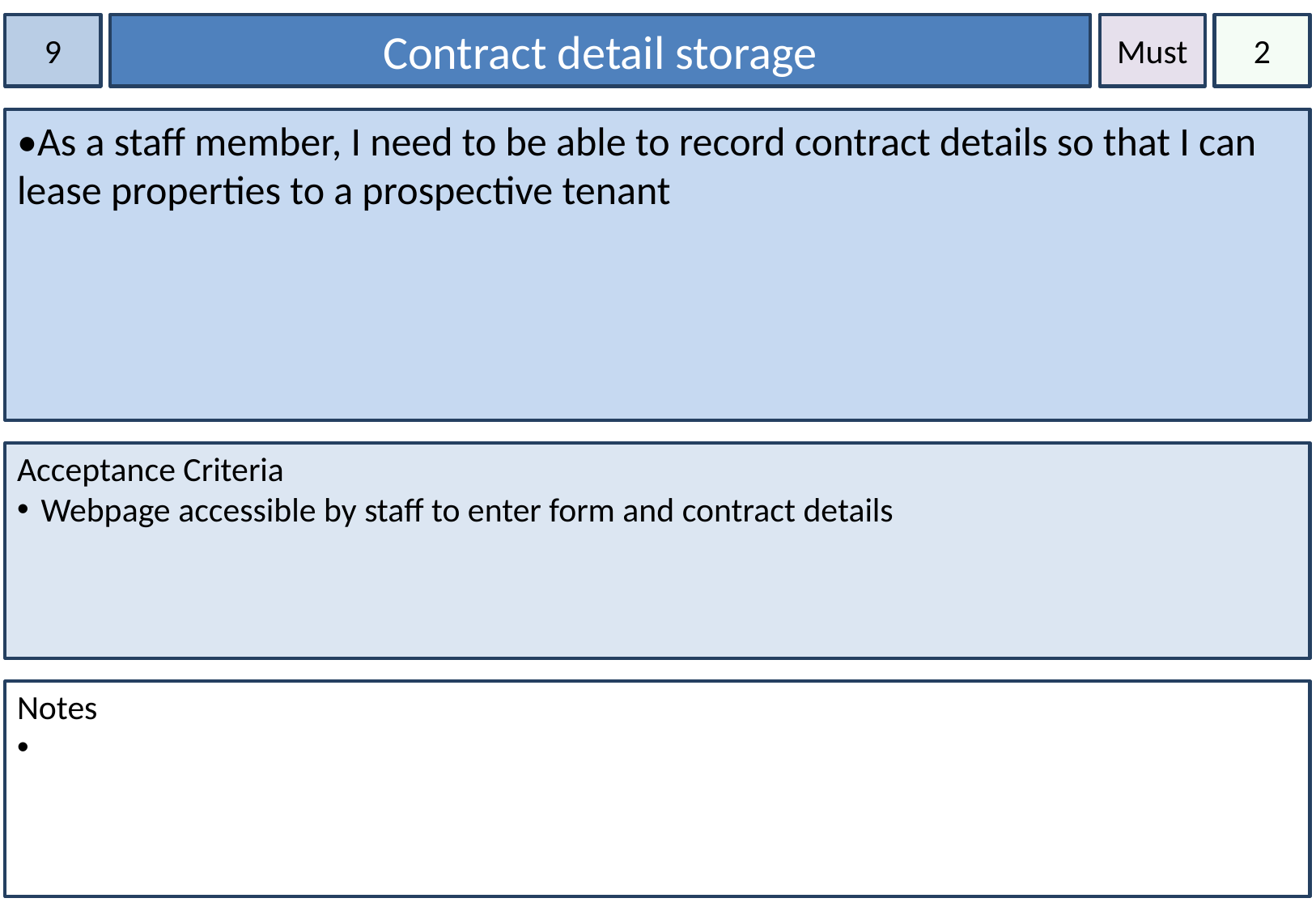

9
Contract detail storage
Must
2
•As a staff member, I need to be able to record contract details so that I can lease properties to a prospective tenant
Acceptance Criteria
Webpage accessible by staff to enter form and contract details
Notes